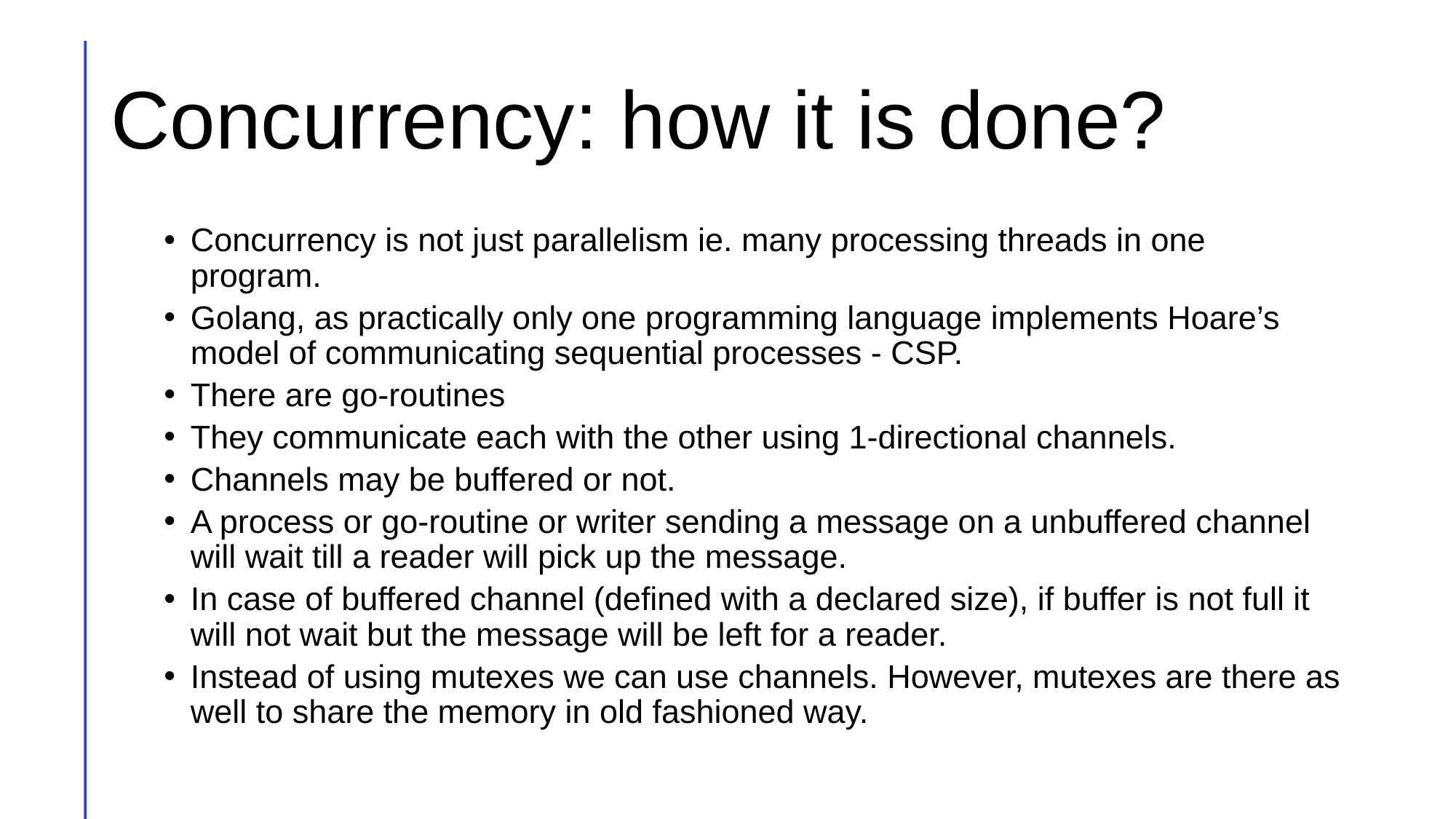

# Concurrency: how it is done?
Concurrency is not just parallelism ie. many processing threads in one program.
Golang, as practically only one programming language implements Hoare’s model of communicating sequential processes - CSP.
There are go-routines
They communicate each with the other using 1-directional channels.
Channels may be buffered or not.
A process or go-routine or writer sending a message on a unbuffered channel will wait till a reader will pick up the message.
In case of buffered channel (defined with a declared size), if buffer is not full it will not wait but the message will be left for a reader.
Instead of using mutexes we can use channels. However, mutexes are there as well to share the memory in old fashioned way.